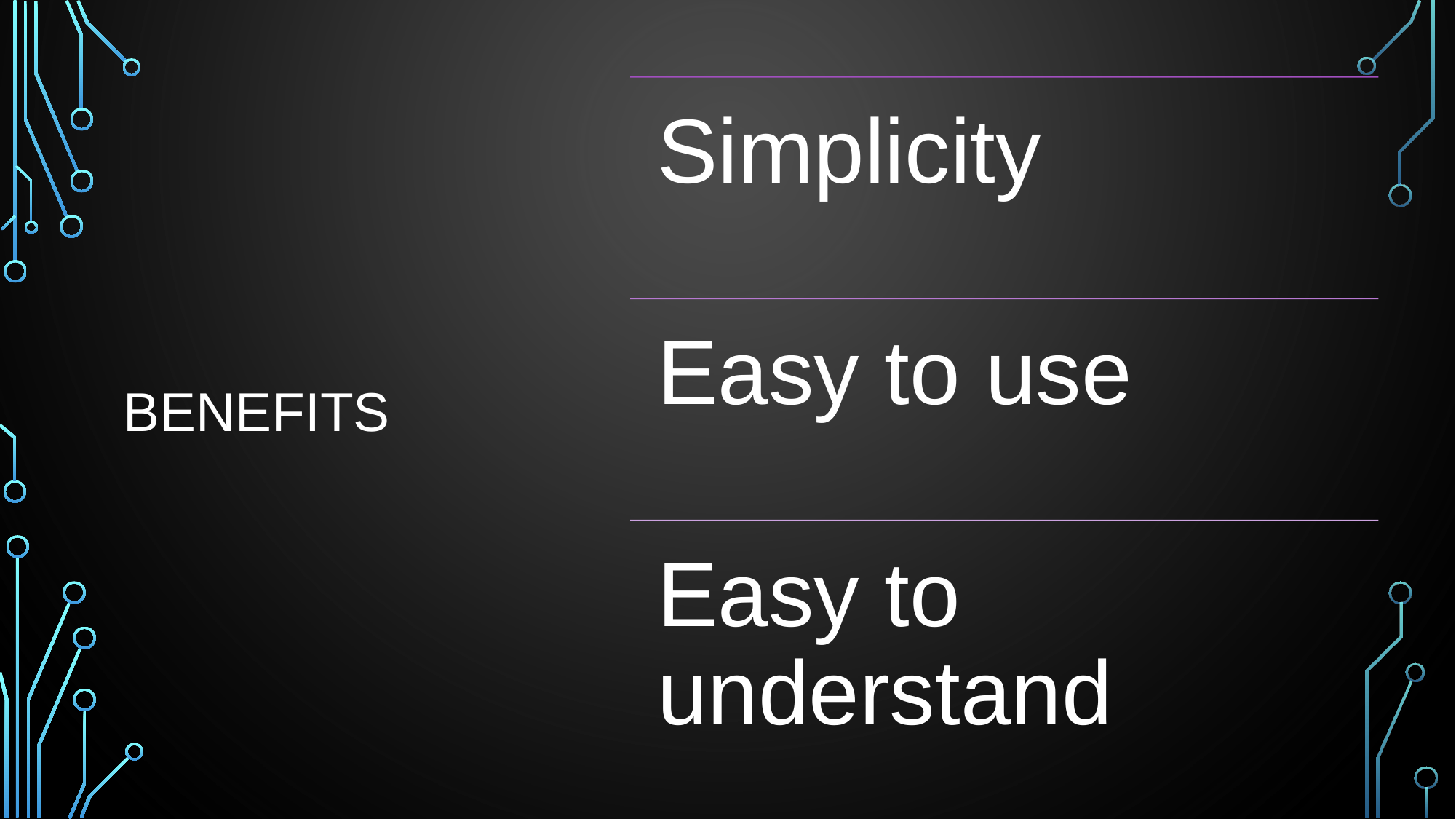

Simplicity
Easy to use
Easy to understand
# Benefits